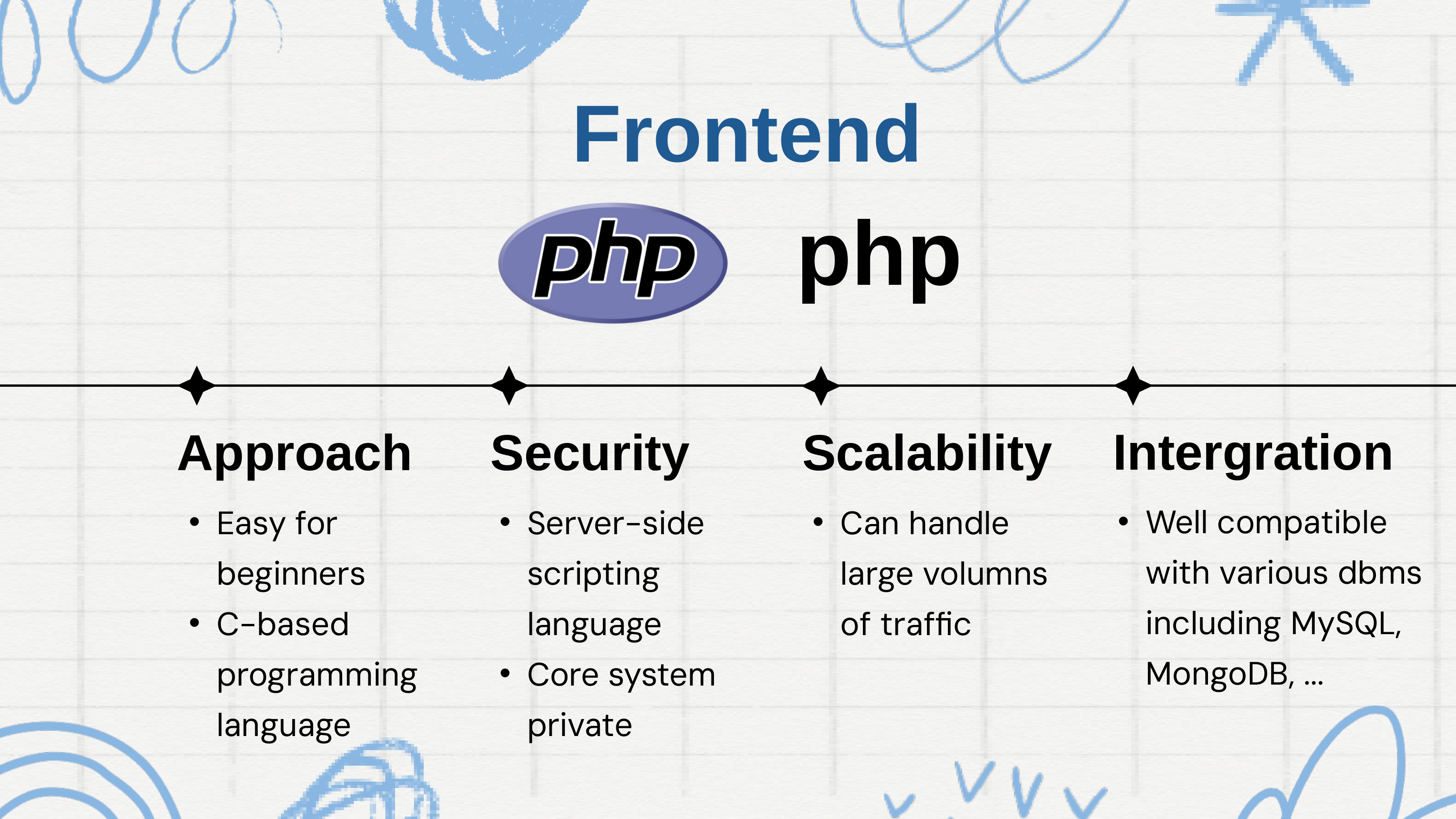

Frontend

php

Intergration
Approach
Security
Scalability
Well compatible with various dbms including MySQL,  MongoDB, ...
Easy for beginners
C-based programming language
Server-side scripting language
Core system private
Can handle large volumns of traffic